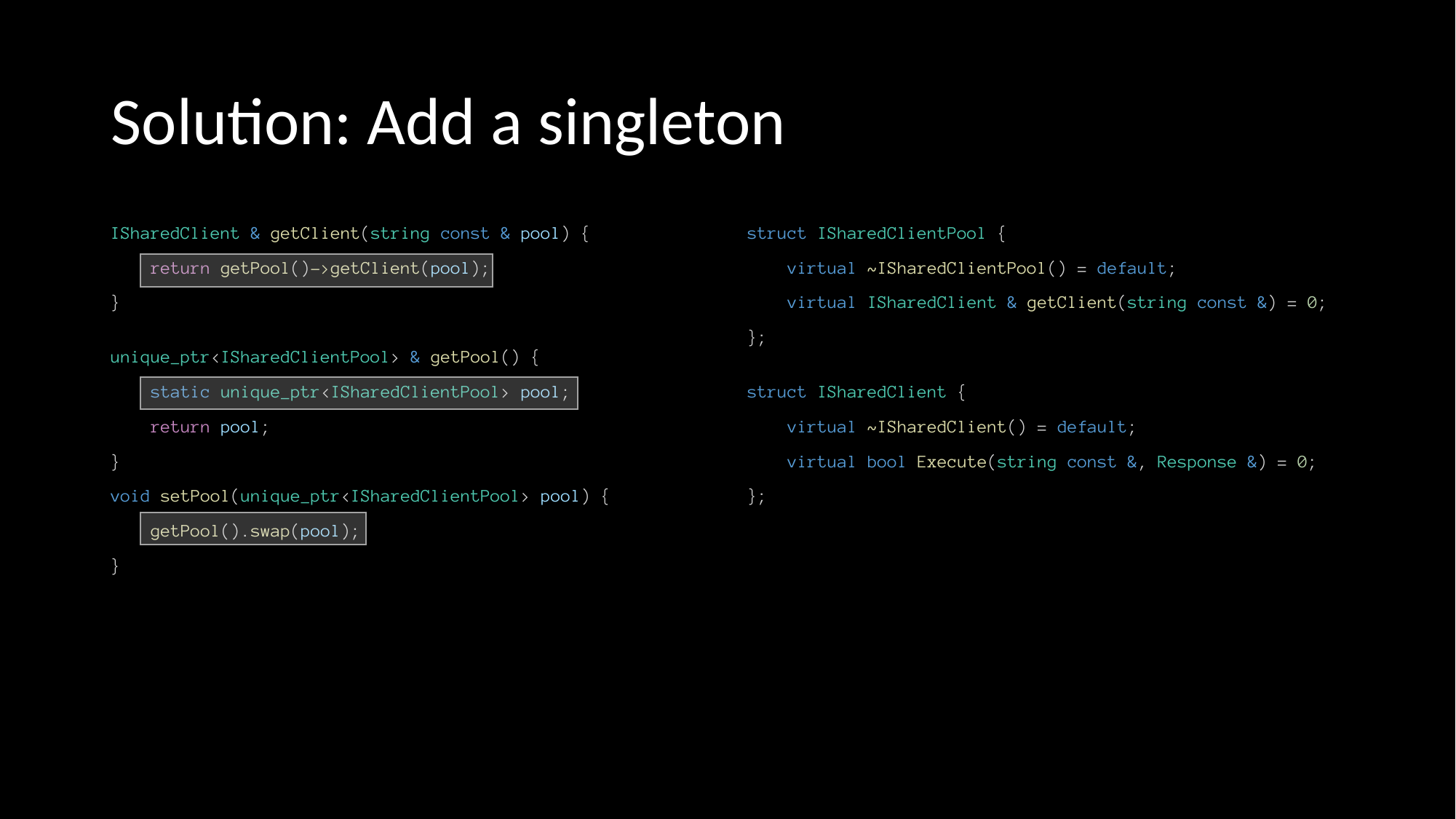

# Solution: Add a singleton
ISharedClient & getClient(string const & pool) {
    return getPool()->getClient(pool);
}
unique_ptr<ISharedClientPool> & getPool() {
    static unique_ptr<ISharedClientPool> pool;
    return pool;
}
void setPool(unique_ptr<ISharedClientPool> pool) {
    getPool().swap(pool);
}

struct ISharedClientPool {
    virtual ~ISharedClientPool() = default;
    virtual ISharedClient & getClient(string const &) = 0;
};
struct ISharedClient {
    virtual ~ISharedClient() = default;
    virtual bool Execute(string const &, Response &) = 0;
};